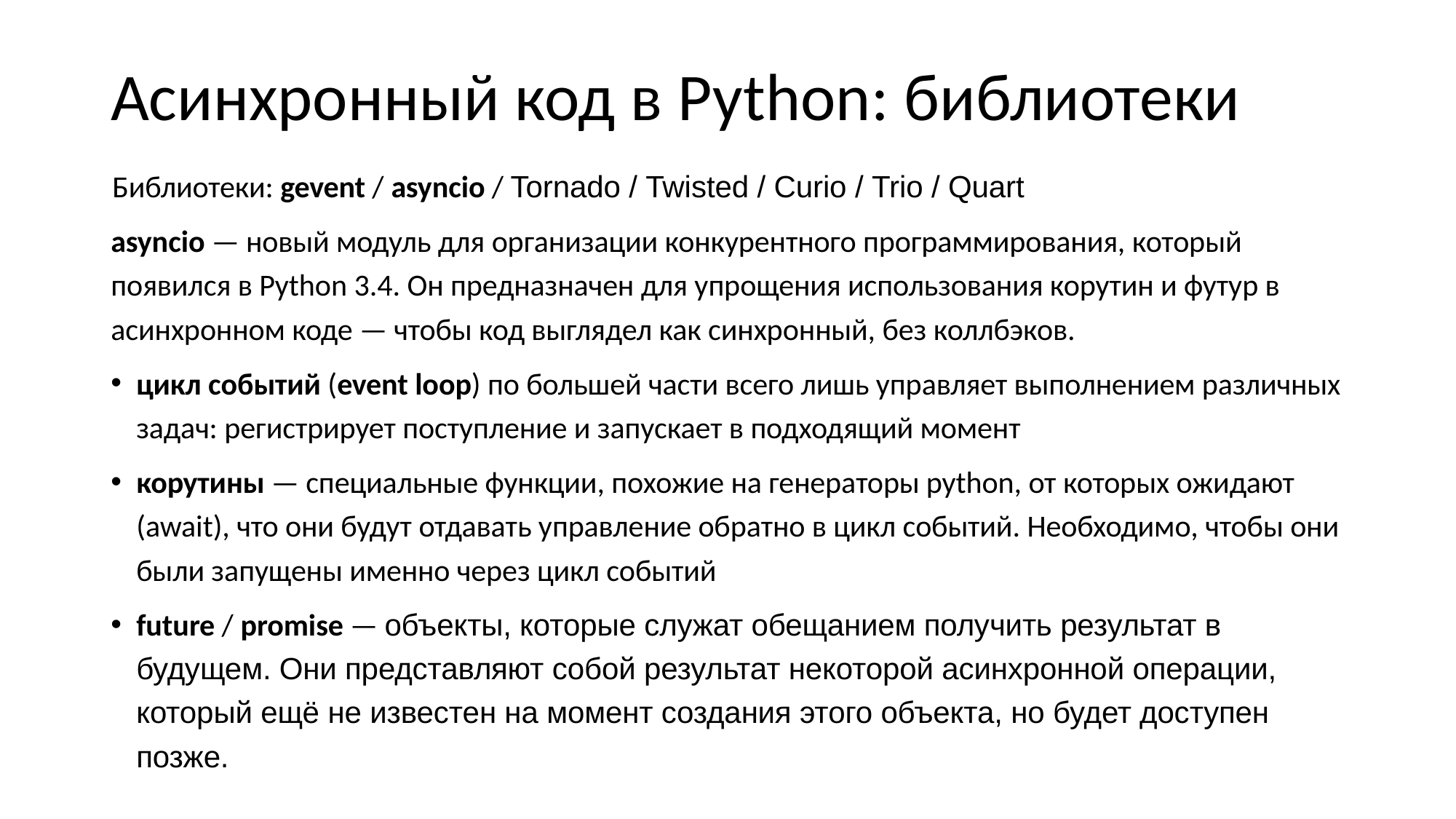

# Асинхронный код в Python: библиотеки
Библиотеки: gevent / asyncio / Tornado / Twisted / Curio / Trio / Quart
asyncio — новый модуль для организации конкурентного программирования, который появился в Python 3.4. Он предназначен для упрощения использования корутин и футур в асинхронном коде — чтобы код выглядел как синхронный, без коллбэков.
цикл событий (event loop) по большей части всего лишь управляет выполнением различных задач: регистрирует поступление и запускает в подходящий момент
корутины — специальные функции, похожие на генераторы python, от которых ожидают (await), что они будут отдавать управление обратно в цикл событий. Необходимо, чтобы они были запущены именно через цикл событий
future / promise — объекты, которые служат обещанием получить результат в будущем. Они представляют собой результат некоторой асинхронной операции, который ещё не известен на момент создания этого объекта, но будет доступен позже.